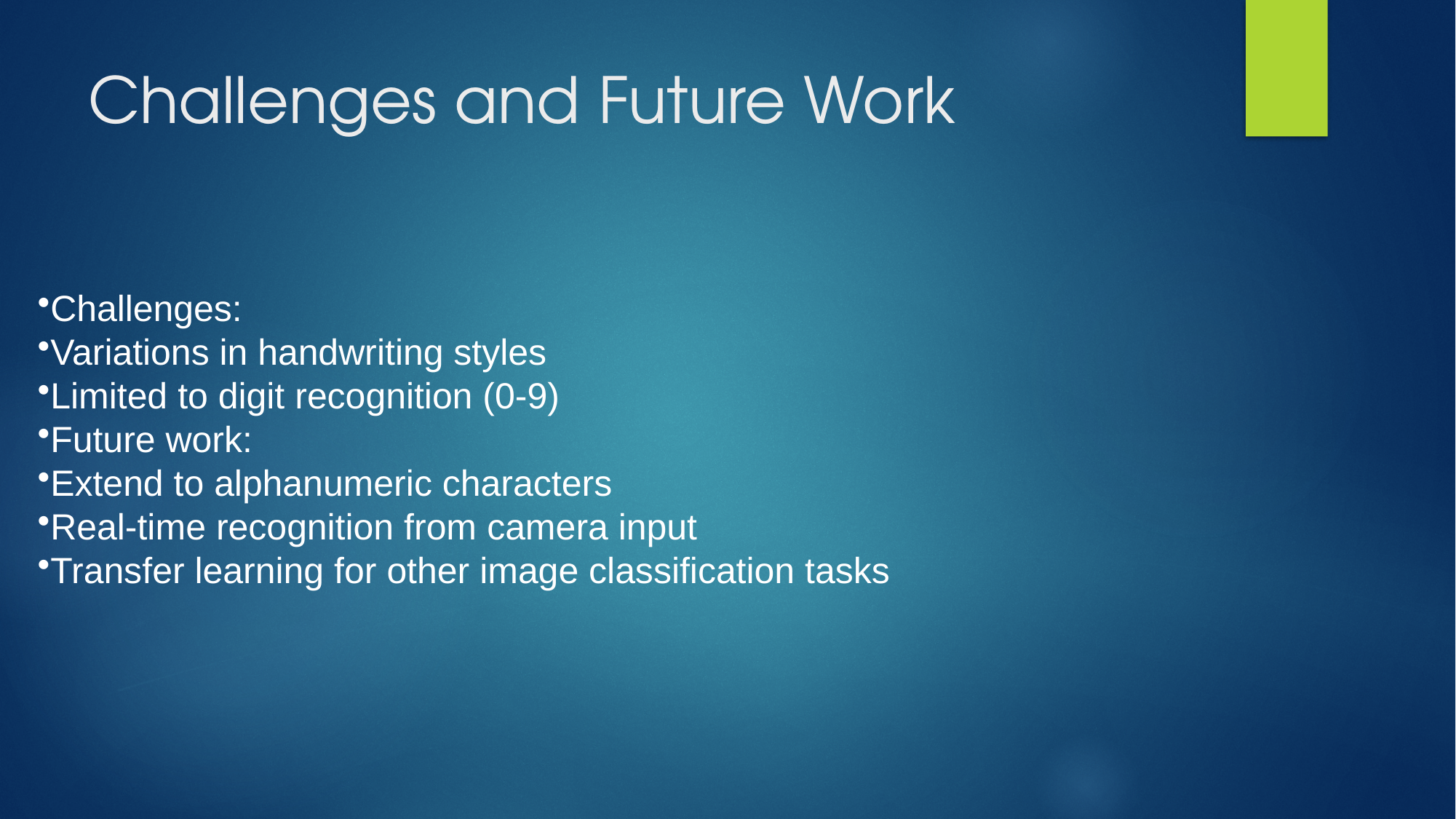

# Challenges and Future Work

Challenges:
Variations in handwriting styles
Limited to digit recognition (0-9)
Future work:
Extend to alphanumeric characters
Real-time recognition from camera input
Transfer learning for other image classification tasks